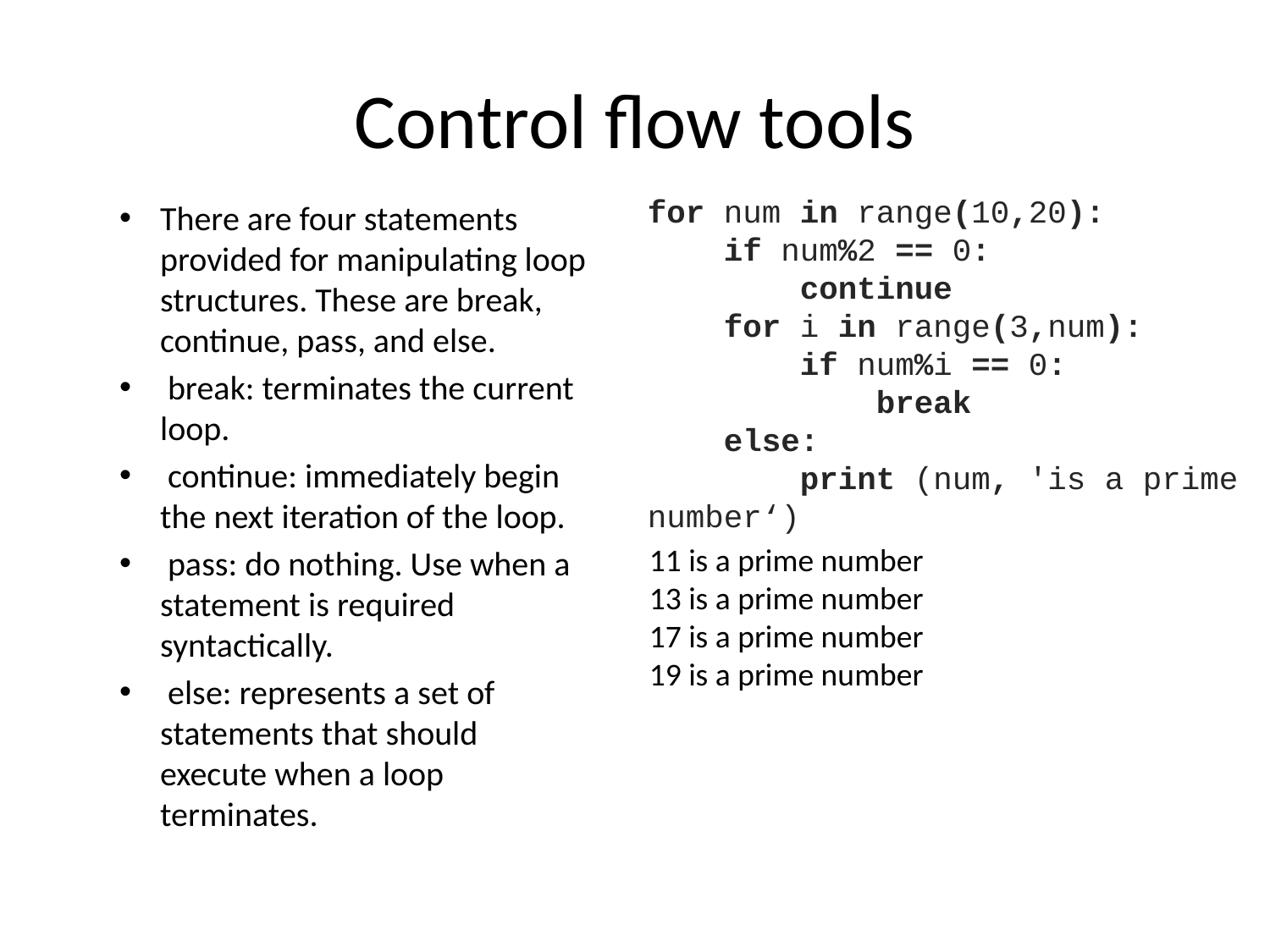

# Control flow tools
for num in range(10,20):
    if num%2 == 0:
        continue
    for i in range(3,num):
        if num%i == 0:
            break
    else:
        print (num, 'is a prime number‘)
There are four statements provided for manipulating loop structures. These are break, continue, pass, and else.
 break: terminates the current loop.
 continue: immediately begin the next iteration of the loop.
 pass: do nothing. Use when a statement is required syntactically.
 else: represents a set of statements that should execute when a loop terminates.
11 is a prime number
13 is a prime number
17 is a prime number
19 is a prime number